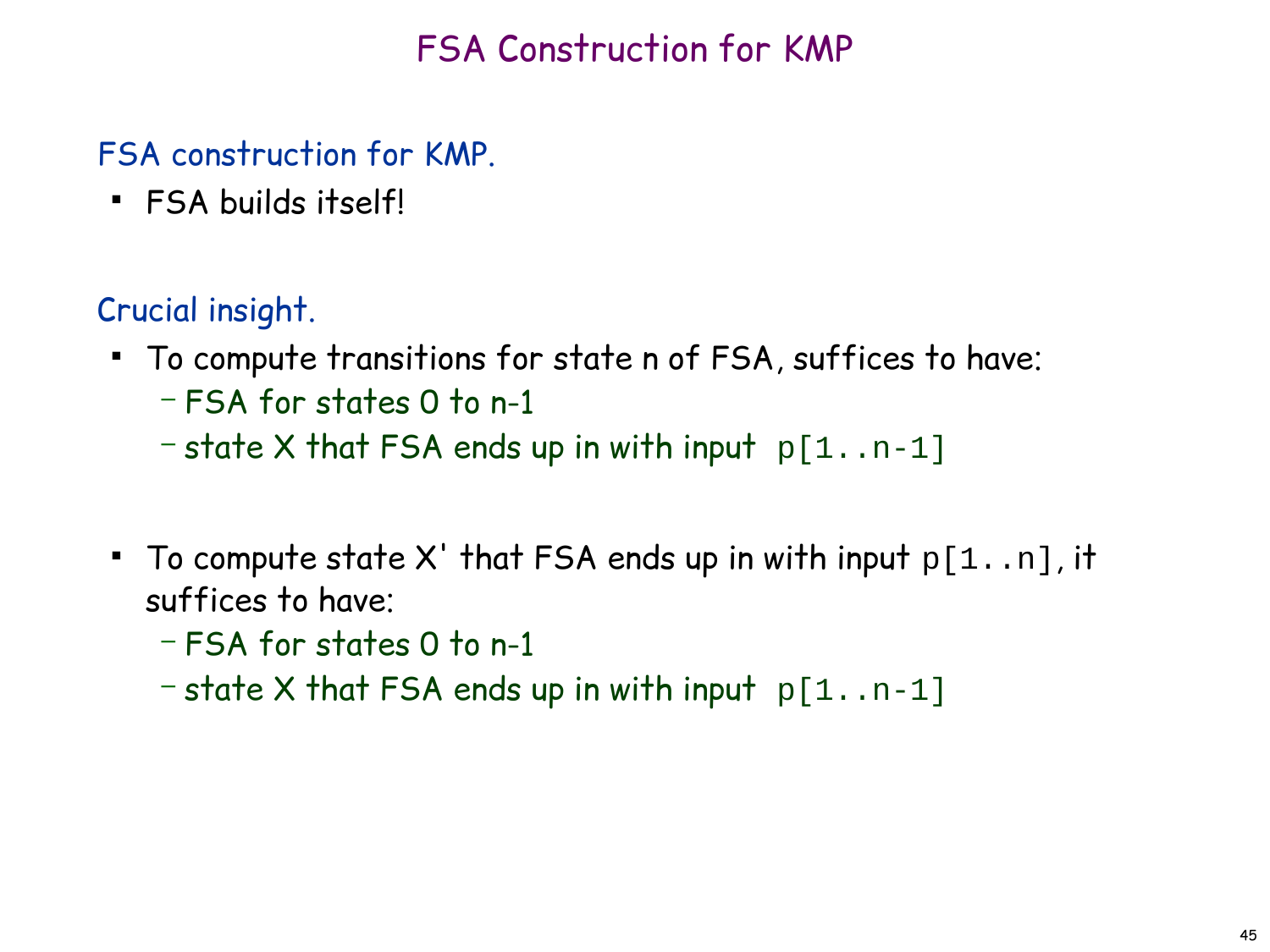

# FSA Construction for KMP
FSA construction for KMP.
FSA builds itself!

Crucial insight.
To compute transitions for state n of FSA, suffices to have:
FSA for states 0 to n-1
state X that FSA ends up in with input  p[1..n-1]

To compute state X' that FSA ends up in with input p[1..n], it suffices to have:
FSA for states 0 to n-1
state X that FSA ends up in with input  p[1..n-1]

45